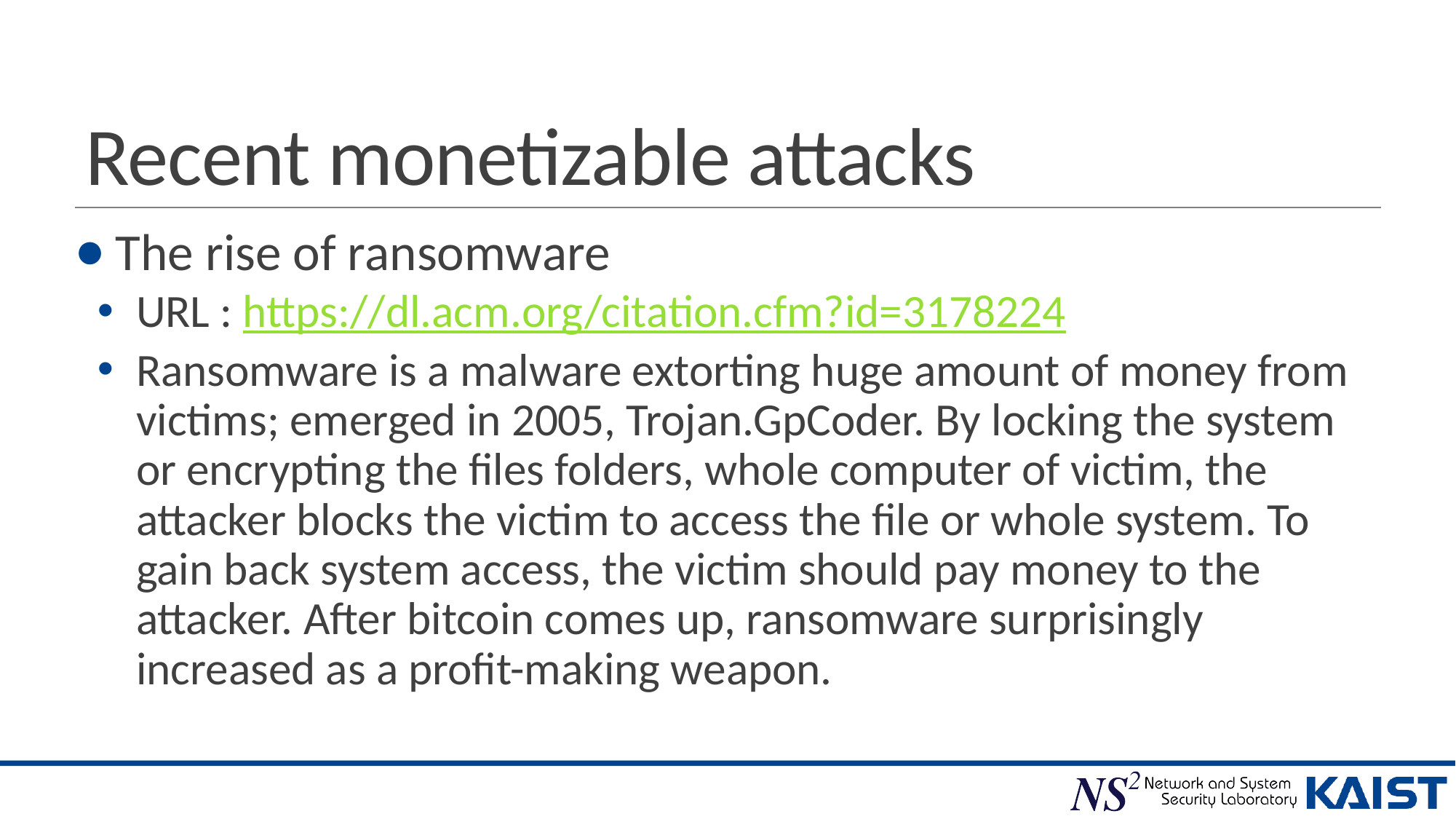

# Recent monetizable attacks
The rise of ransomware
URL : https://dl.acm.org/citation.cfm?id=3178224
Ransomware is a malware extorting huge amount of money from victims; emerged in 2005, Trojan.GpCoder. By locking the system or encrypting the files folders, whole computer of victim, the attacker blocks the victim to access the file or whole system. To gain back system access, the victim should pay money to the attacker. After bitcoin comes up, ransomware surprisingly increased as a profit-making weapon.